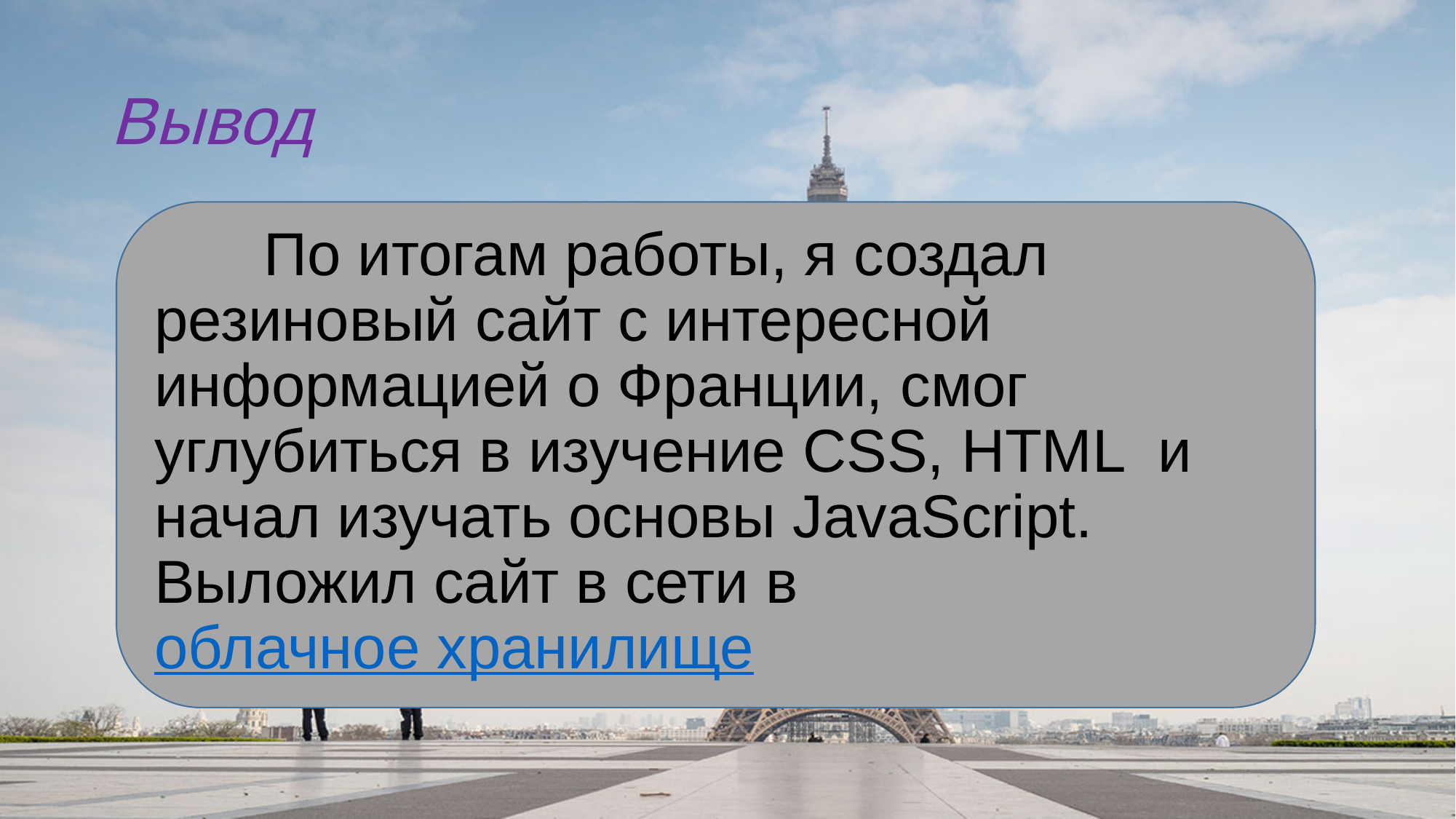

# Вывод

 		По итогам работы, я создал резиновый сайт с интересной информацией о Франции, смог углубиться в изучение CSS, HTML  и начал изучать основы JavaScript. Выложил сайт в сети в облачное хранилище